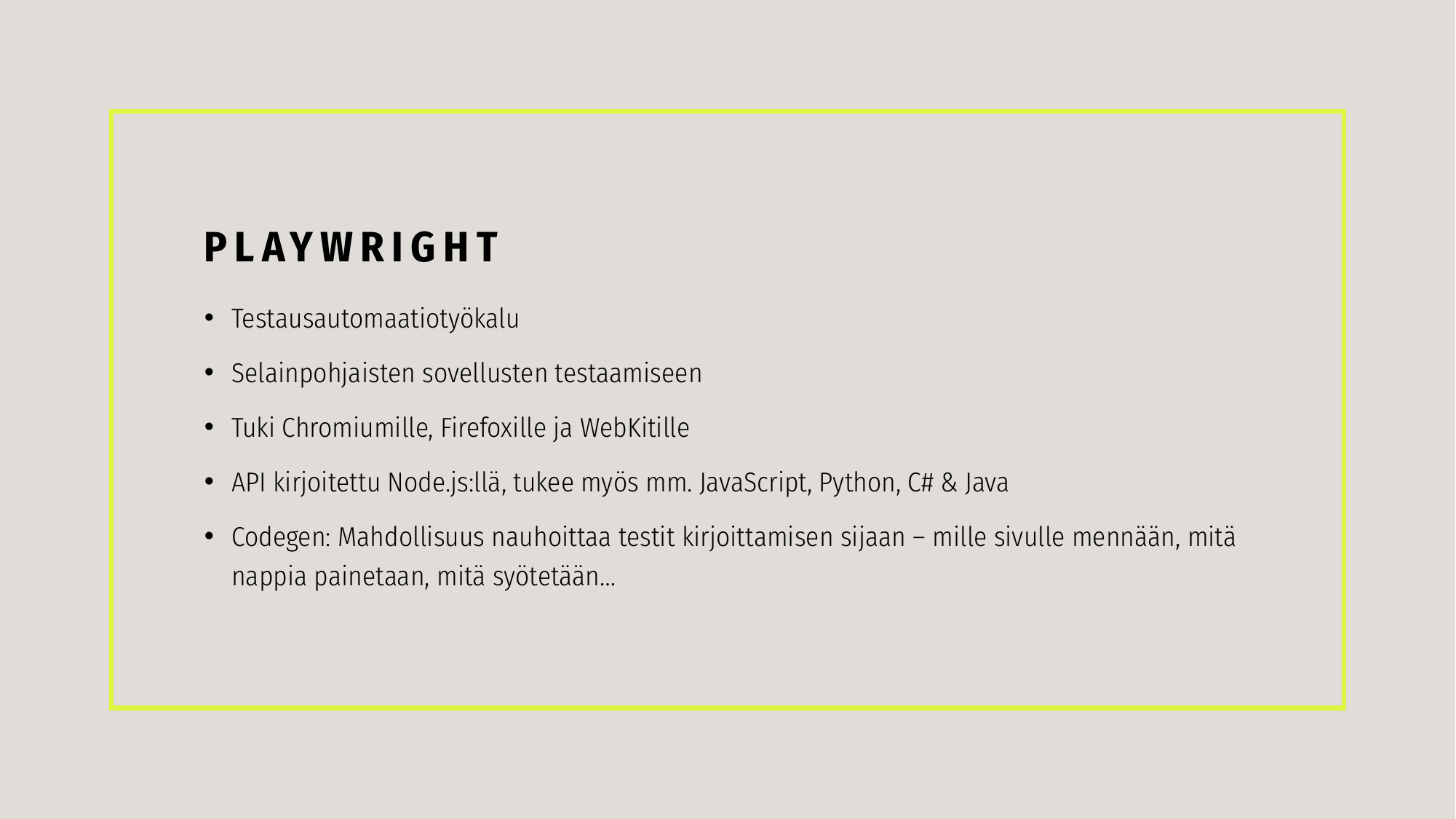

# PLAYWRIGHT
Testausautomaatiotyökalu
Selainpohjaisten sovellusten testaamiseen
Tuki Chromiumille, Firefoxille ja WebKitille
API kirjoitettu Node.js:llä, tukee myös mm. JavaScript, Python, C# & Java
Codegen: Mahdollisuus nauhoittaa testit kirjoittamisen sijaan – mille sivulle mennään, mitä nappia painetaan, mitä syötetään…